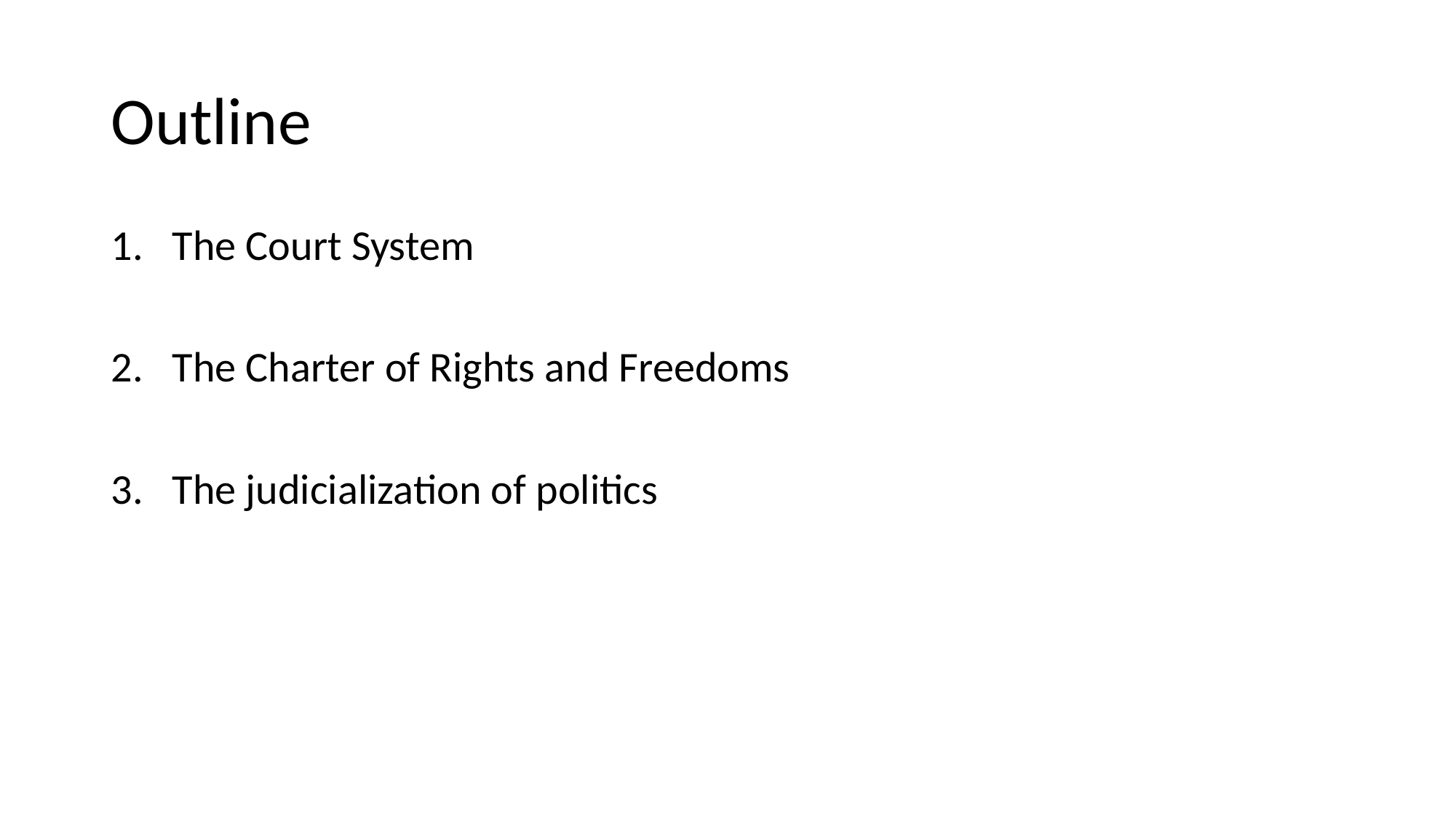

# Outline
The Court System

The Charter of Rights and Freedoms

The judicialization of politics